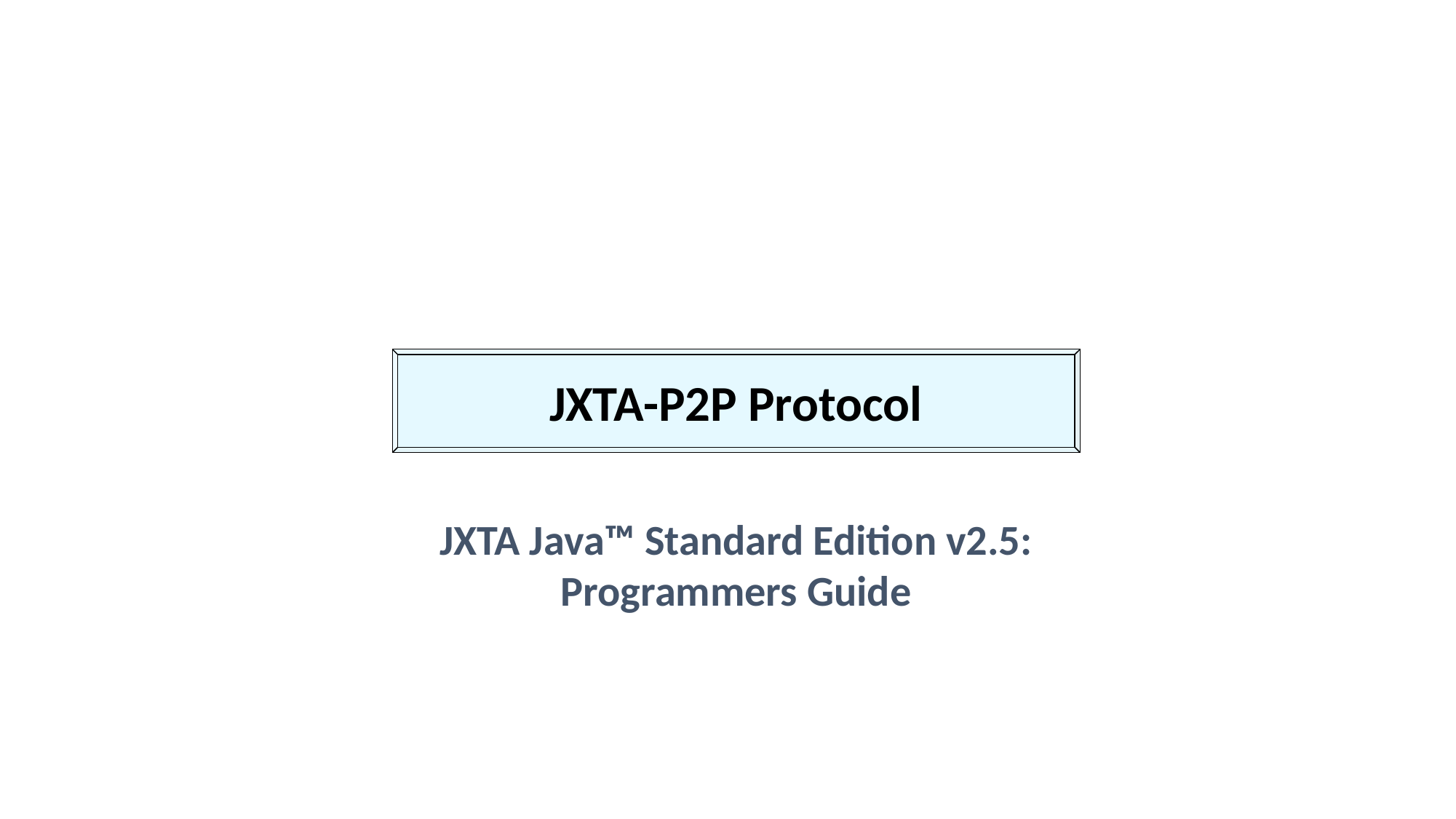

#
JXTA-P2P Protocol
JXTA Java™ Standard Edition v2.5:
Programmers Guide